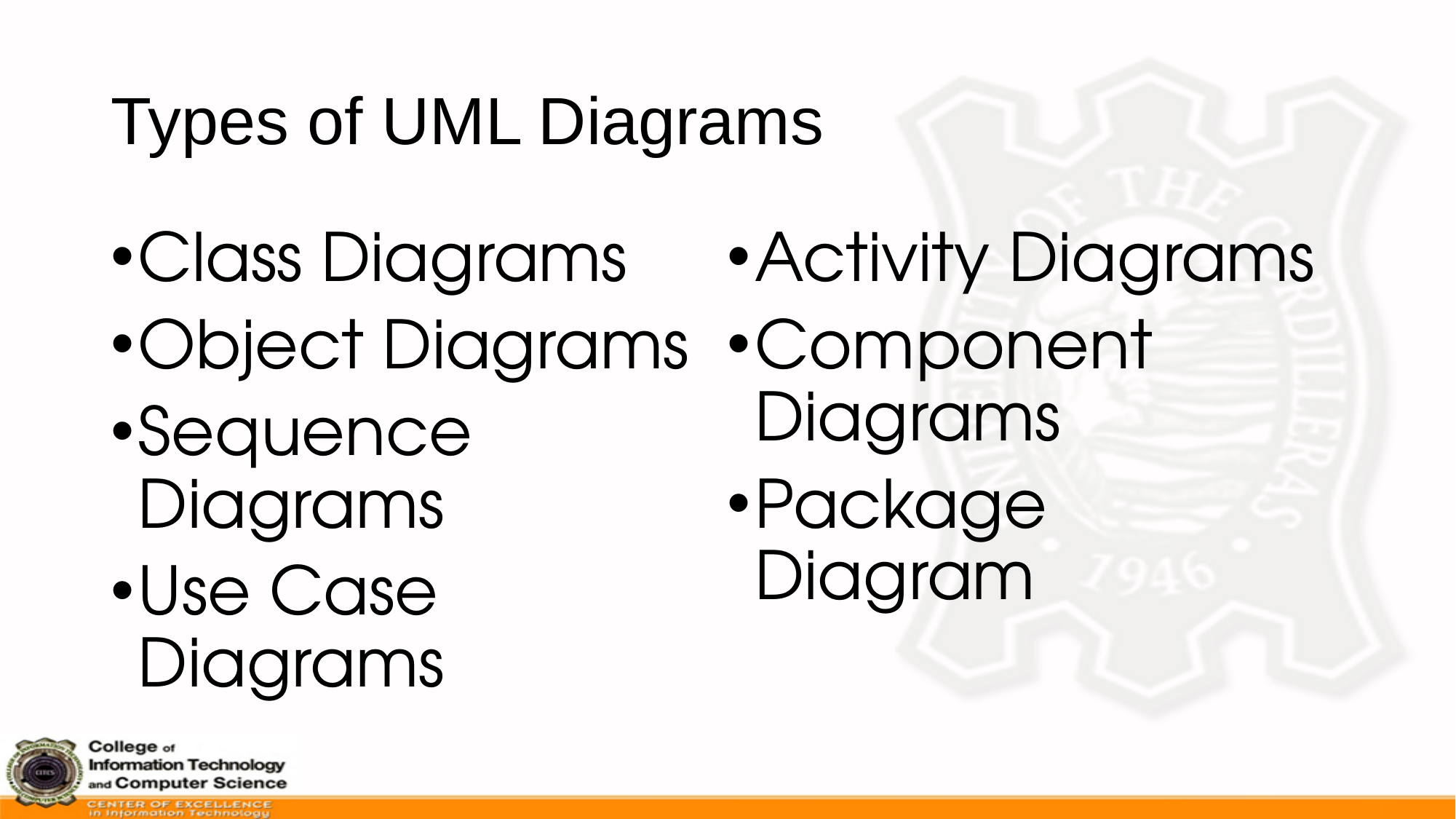

# Types of UML Diagrams
Class Diagrams
Object Diagrams
Sequence Diagrams
Use Case Diagrams
Activity Diagrams
Component Diagrams
Package Diagram